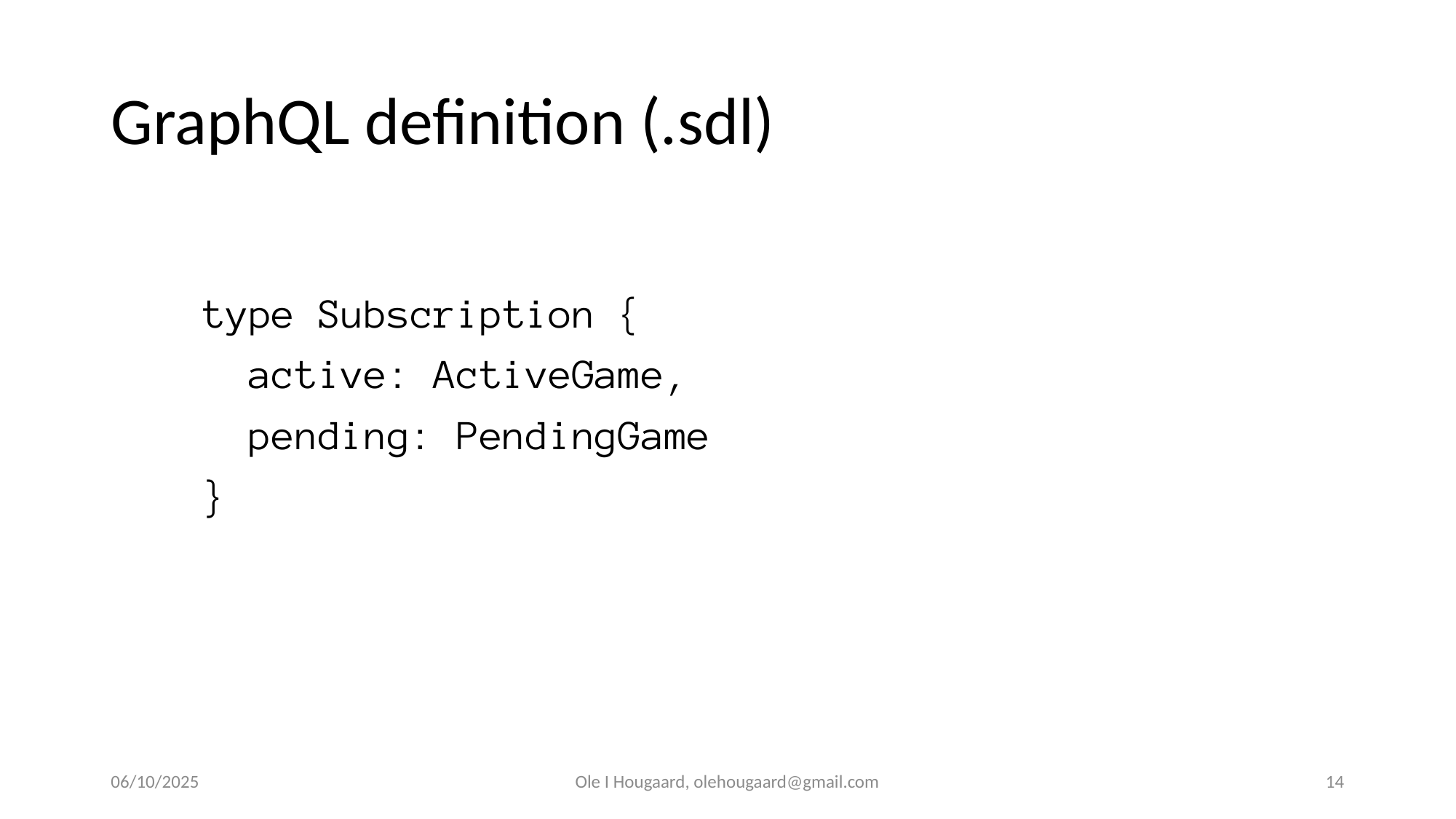

# GraphQL definition (.sdl)

    type Subscription {
      active: ActiveGame,
      pending: PendingGame
    }

06/10/2025
Ole I Hougaard, olehougaard@gmail.com
14